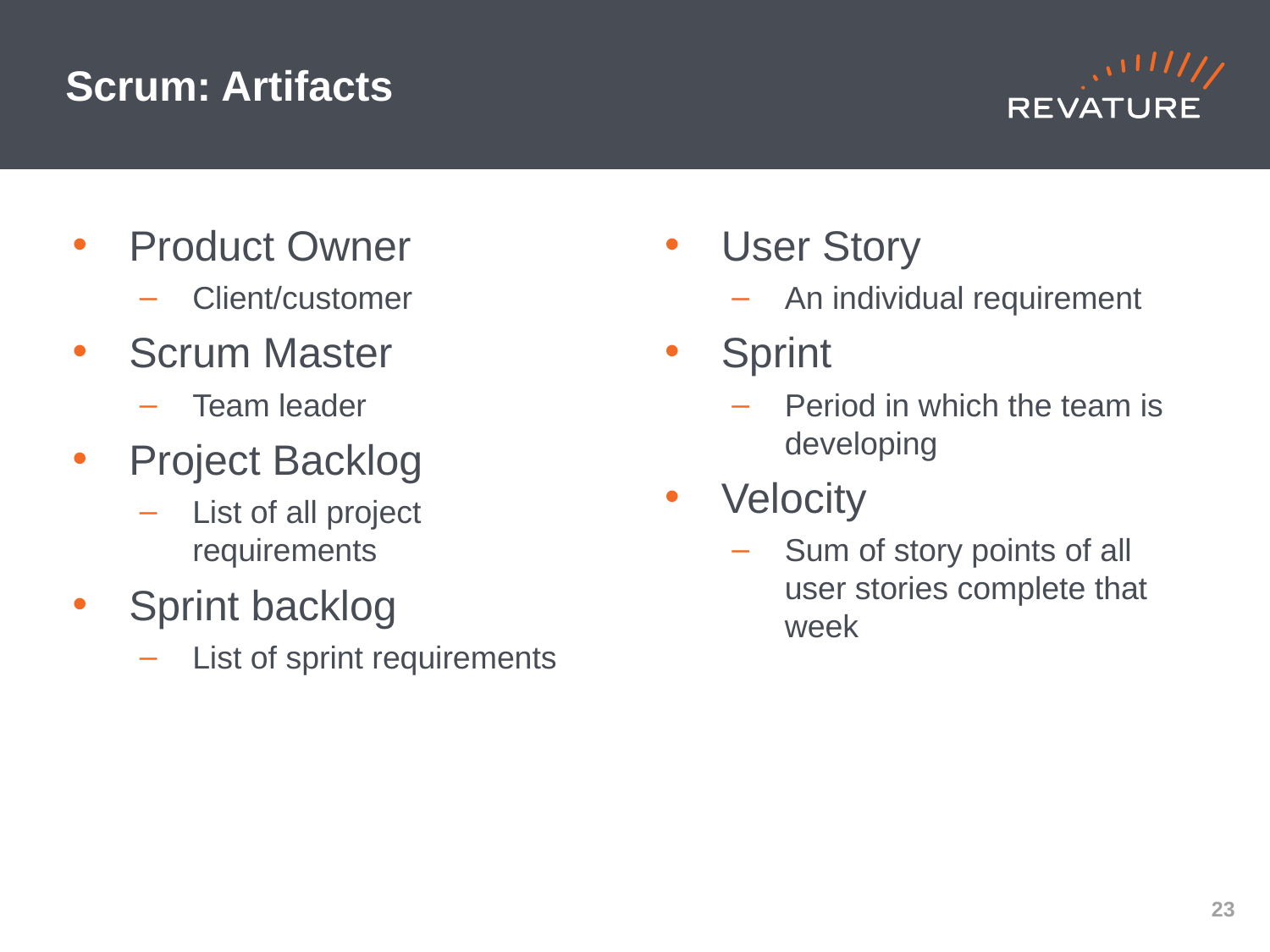

# Scrum: Artifacts
Product Owner
Client/customer
Scrum Master
Team leader
Project Backlog
List of all project requirements
Sprint backlog
List of sprint requirements

User Story
An individual requirement
Sprint
Period in which the team is developing
Velocity
Sum of story points of all user stories complete that week
23